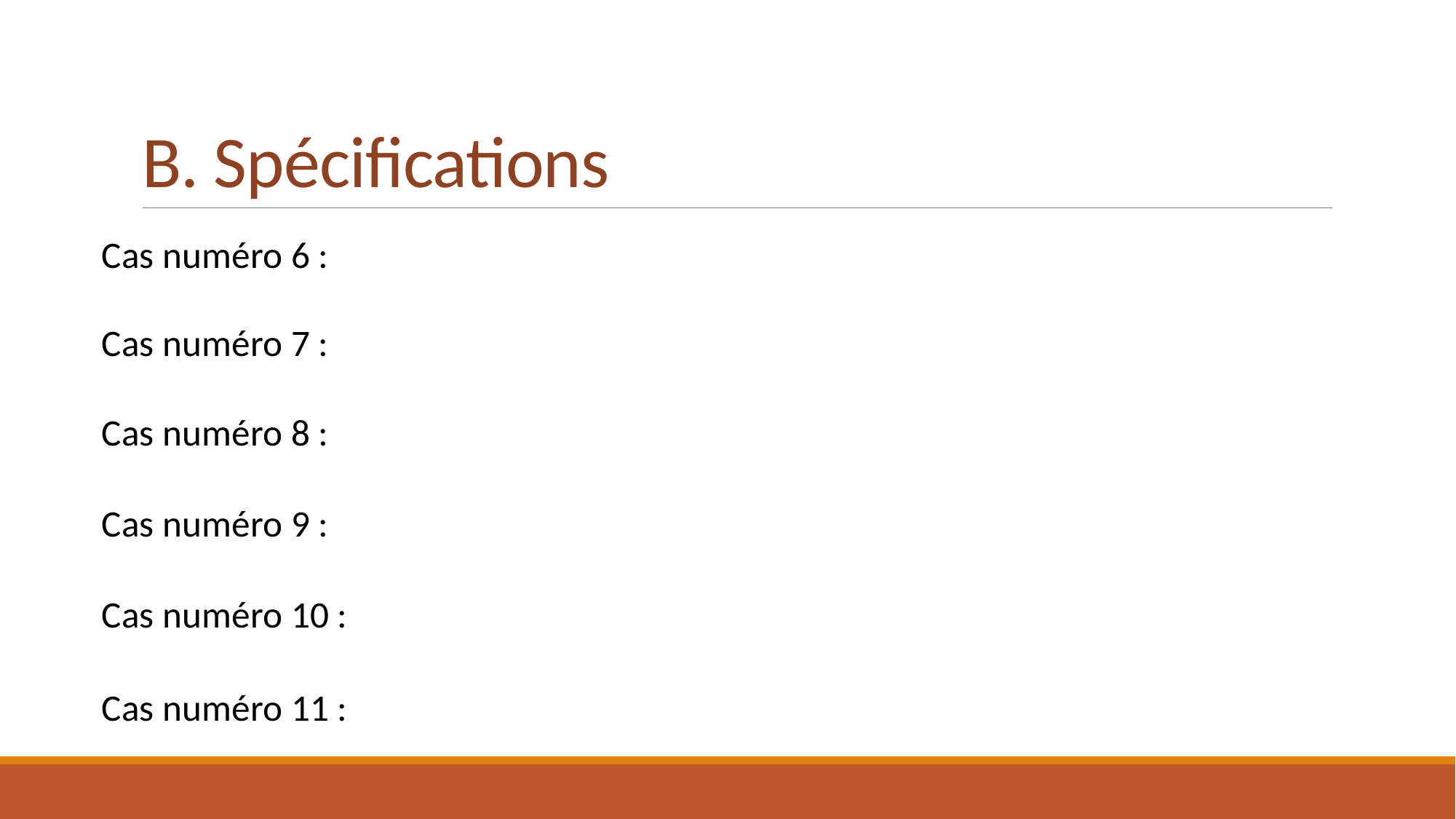

# B. Spécifications
Cas numéro 6 :

Cas numéro 7 :

Cas numéro 8 :

Cas numéro 9 :

Cas numéro 10 :

Cas numéro 11 :